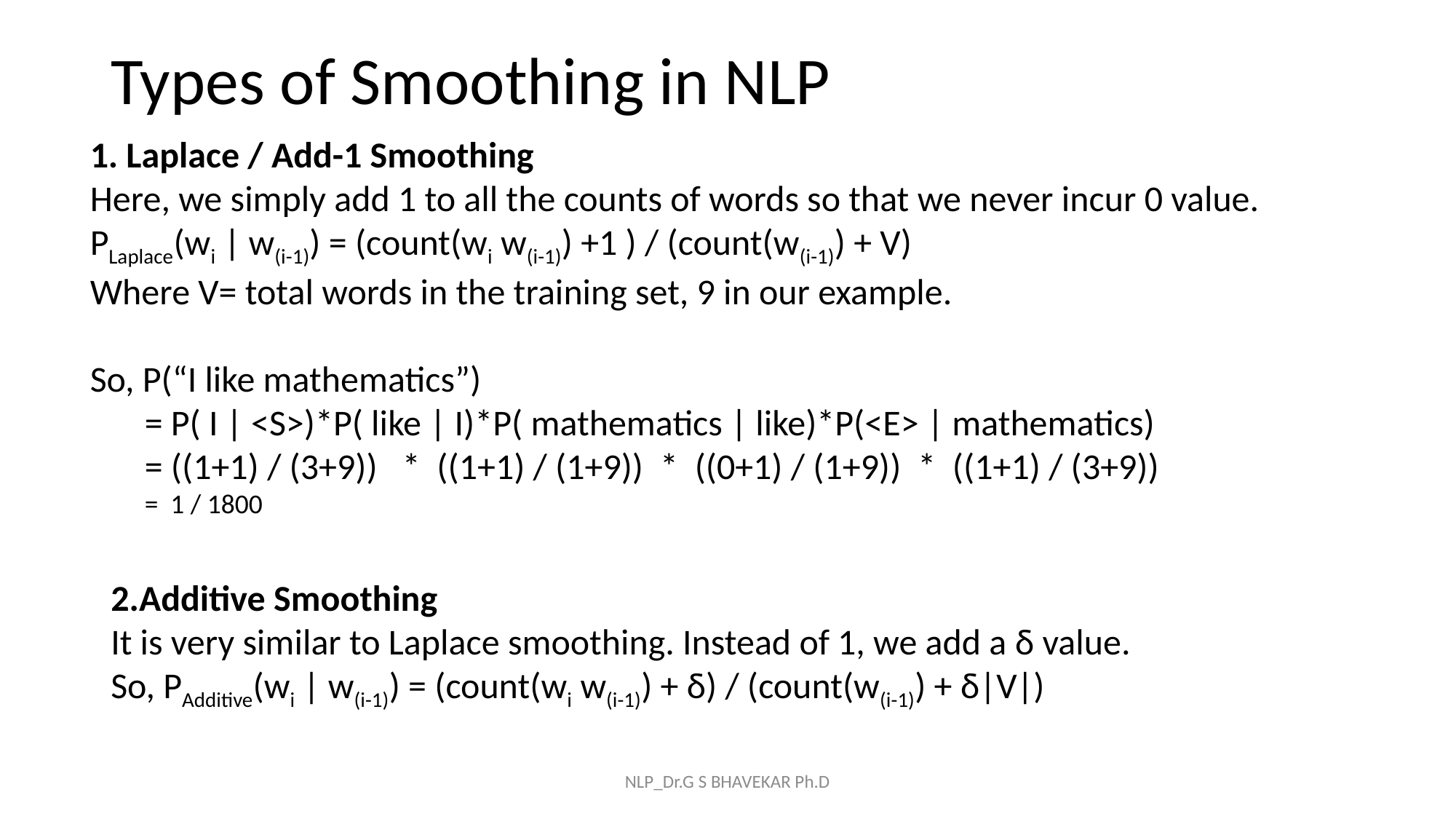

# Types of Smoothing in NLP
1. Laplace / Add-1 Smoothing
Here, we simply add 1 to all the counts of words so that we never incur 0 value.
PLaplace(wi | w(i-1)) = (count(wi w(i-1)) +1 ) / (count(w(i-1)) + V)
Where V= total words in the training set, 9 in our example.
So, P(“I like mathematics”)
= P( I | <S>)*P( like | I)*P( mathematics | like)*P(<E> | mathematics)
= ((1+1) / (3+9))   *  ((1+1) / (1+9))  *  ((0+1) / (1+9))  *  ((1+1) / (3+9))
=  1 / 1800
2.Additive Smoothing
It is very similar to Laplace smoothing. Instead of 1, we add a δ value.
So, PAdditive(wi | w(i-1)) = (count(wi w(i-1)) + δ) / (count(w(i-1)) + δ|V|)
NLP_Dr.G S BHAVEKAR Ph.D